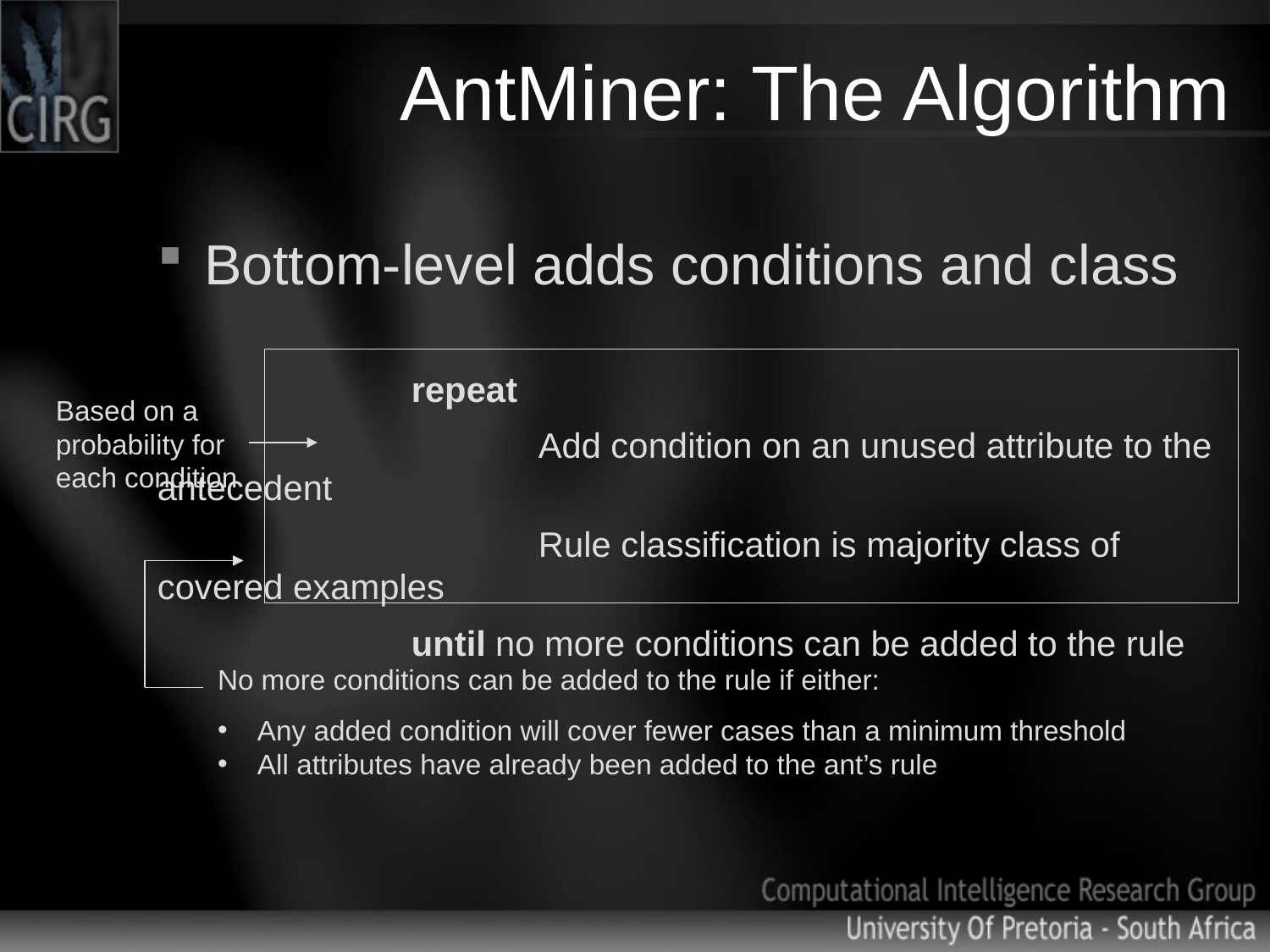

# AntMiner: The Algorithm
Bottom-level adds conditions and class

		repeat
			Add condition on an unused attribute to the antecedent
			Rule classification is majority class of covered examples
		until no more conditions can be added to the rule

Based on a
probability for
each condition
No more conditions can be added to the rule if either:

Any added condition will cover fewer cases than a minimum threshold
All attributes have already been added to the ant’s rule